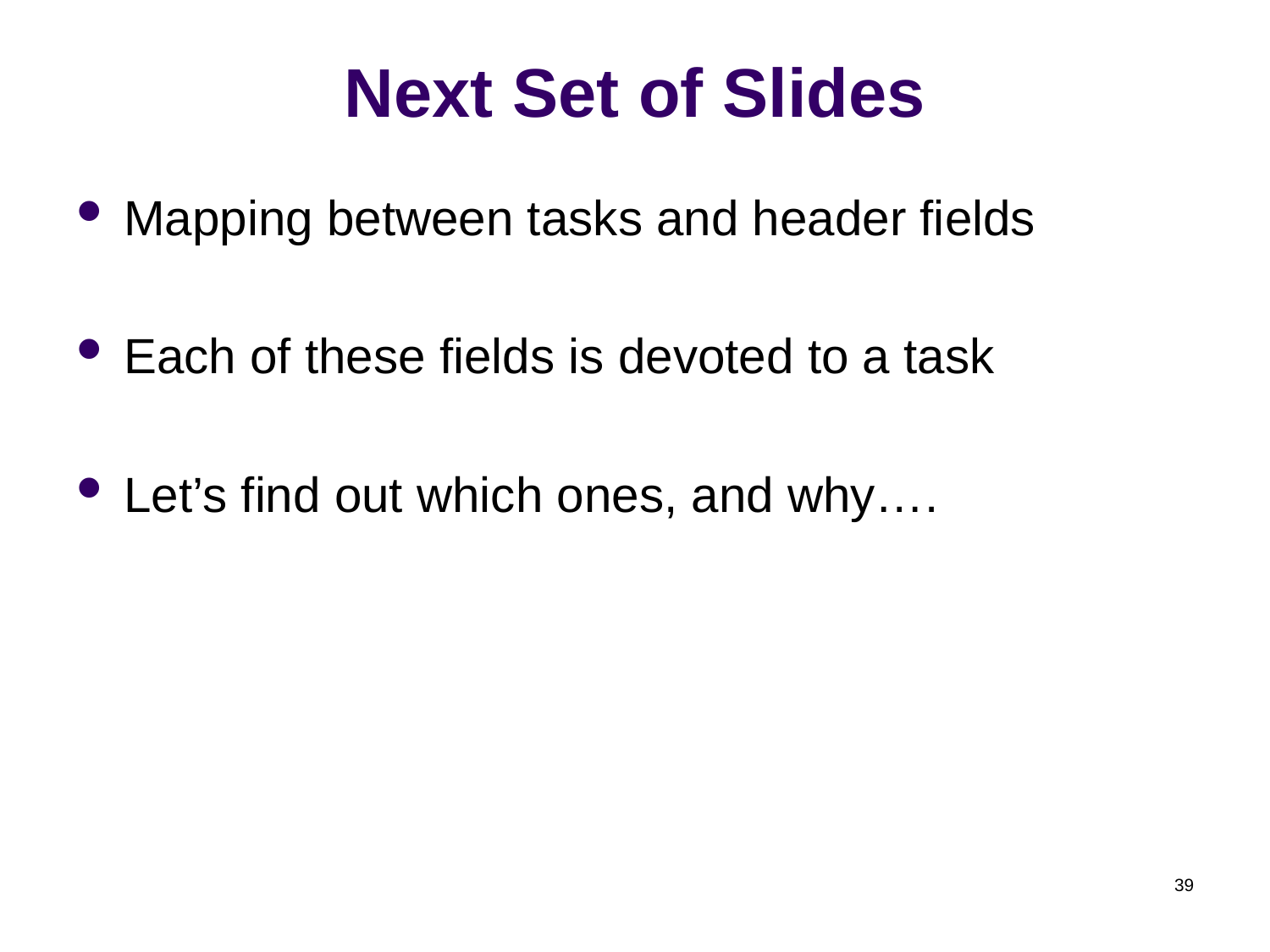

# Next Set of Slides
Mapping between tasks and header fields

Each of these fields is devoted to a task

Let’s find out which ones, and why….
39